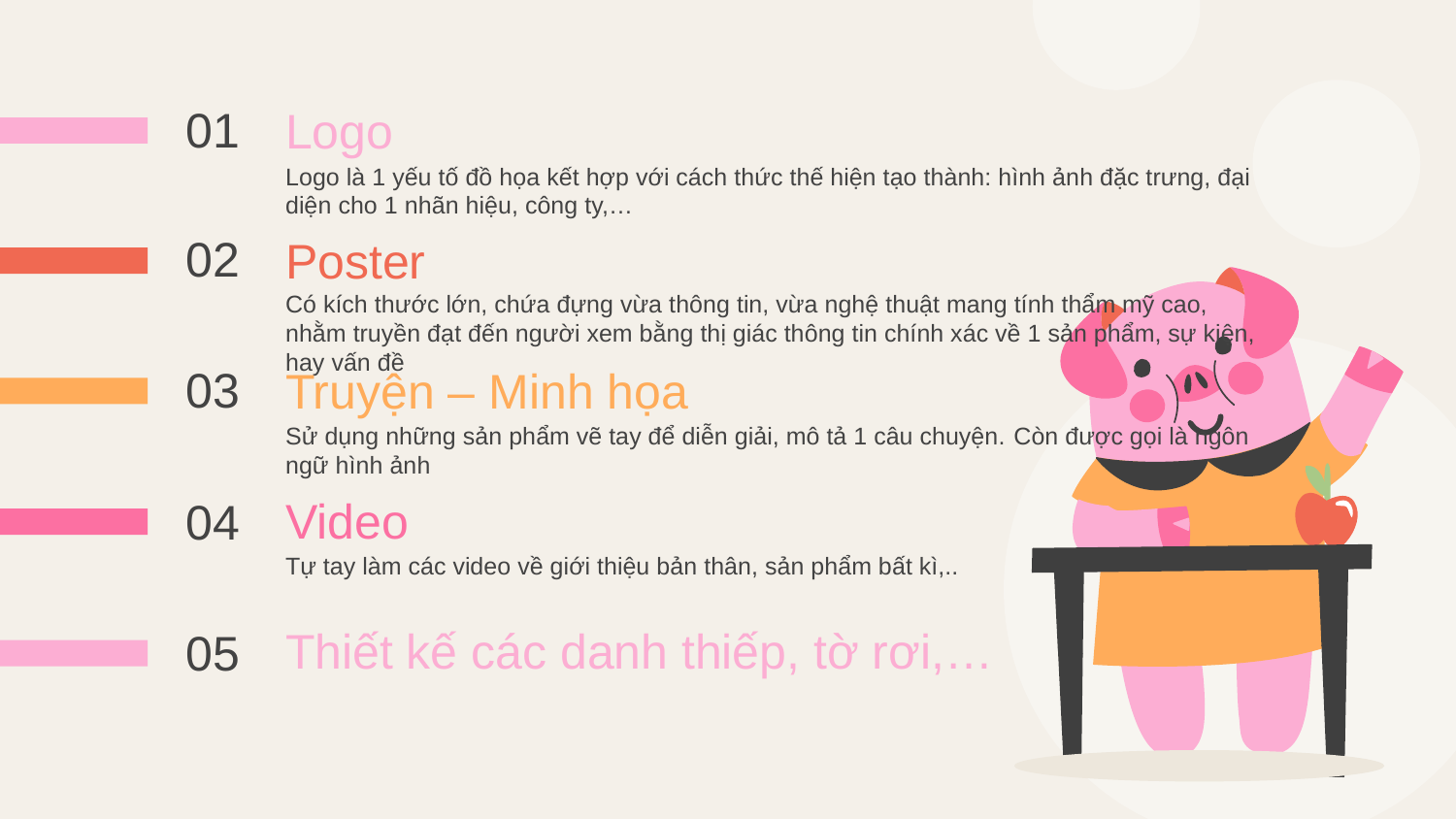

01
# Logo

Logo là 1 yếu tố đồ họa kết hợp với cách thức thế hiện tạo thành: hình ảnh đặc trưng, đại diện cho 1 nhãn hiệu, công ty,…
02
Poster

Có kích thước lớn, chứa đựng vừa thông tin, vừa nghệ thuật mang tính thẩm mỹ cao, nhằm truyền đạt đến người xem bằng thị giác thông tin chính xác về 1 sản phẩm, sự kiện, hay vấn đề

03
Truyện – Minh họa

Sử dụng những sản phẩm vẽ tay để diễn giải, mô tả 1 câu chuyện. Còn được gọi là ngôn ngữ hình ảnh
04
Video

Tự tay làm các video về giới thiệu bản thân, sản phẩm bất kì,..
05
Thiết kế các danh thiếp, tờ rơi,…